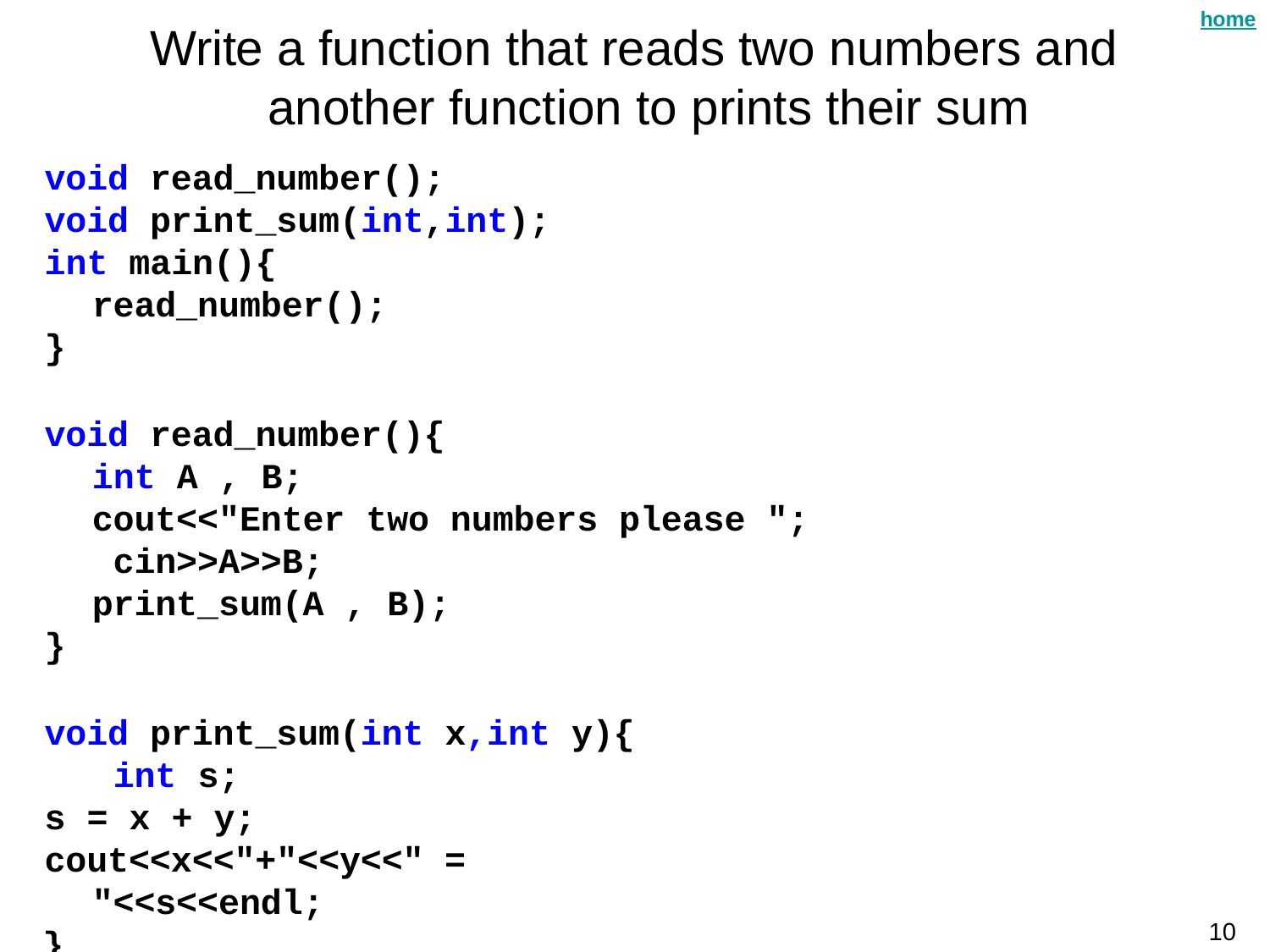

home
# Write a function that reads two numbers and  another function to prints their sum
void read_number();
void print_sum(int,int);
int main(){
read_number();
}

void read_number(){
int A , B;
cout<<"Enter two numbers please ";  cin>>A>>B;
print_sum(A , B);
}

void print_sum(int x,int y){  int s;
s = x + y;
cout<<x<<"+"<<y<<" = "<<s<<endl;
}
10